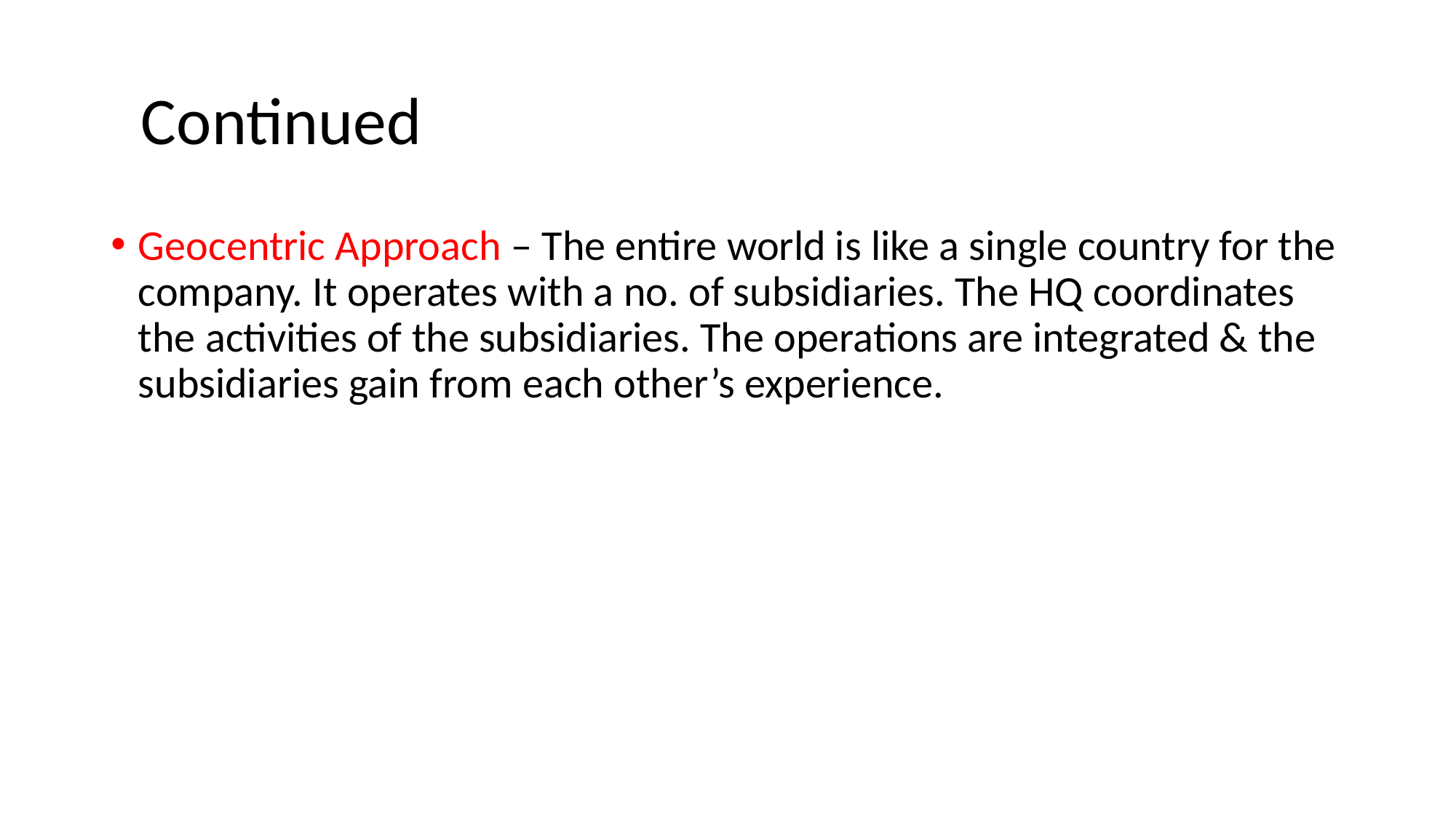

# Continued
Geocentric Approach – The entire world is like a single country for the company. It operates with a no. of subsidiaries. The HQ coordinates the activities of the subsidiaries. The operations are integrated & the subsidiaries gain from each other’s experience.